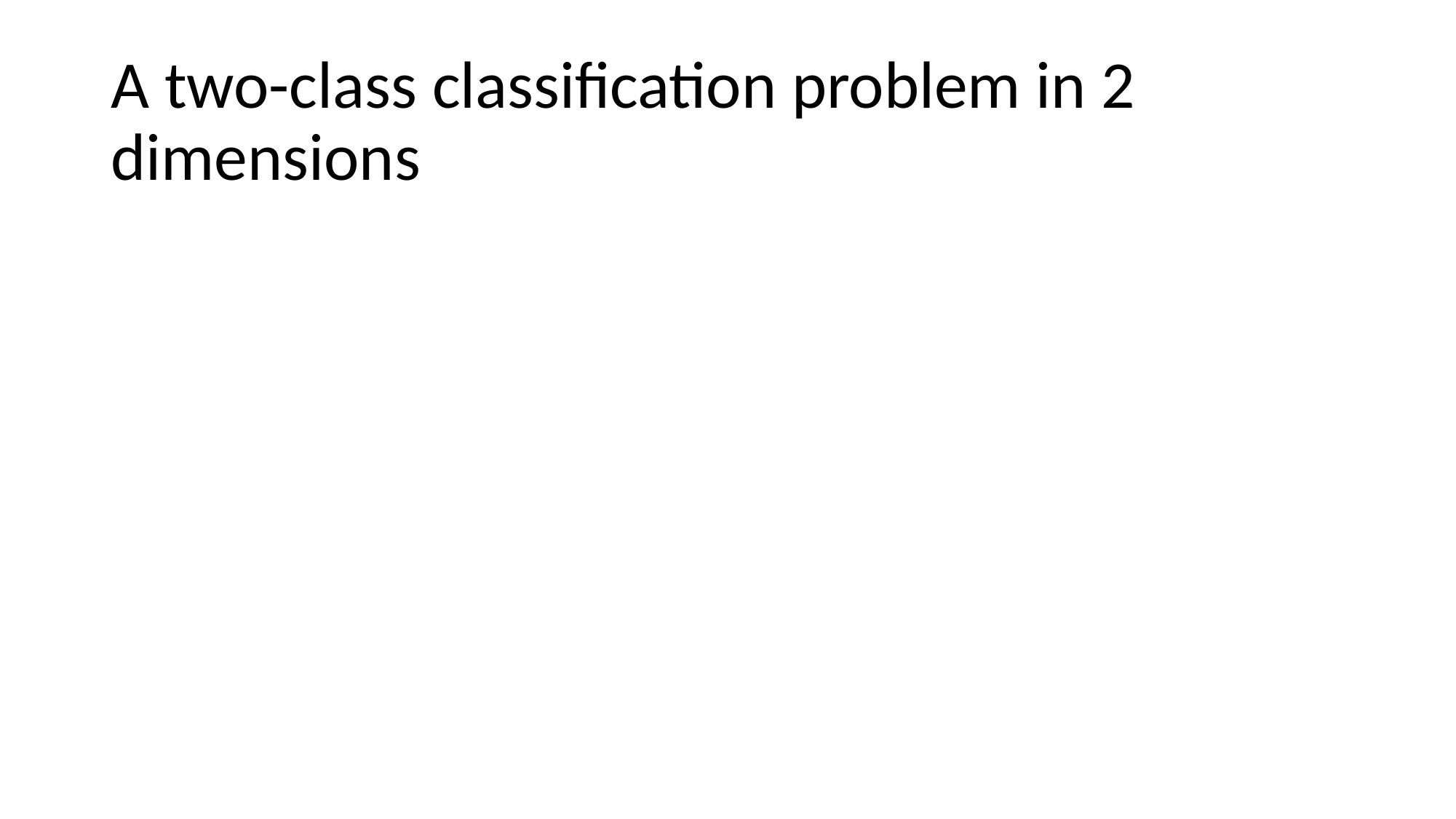

# A two-class classification problem in 2 dimensions